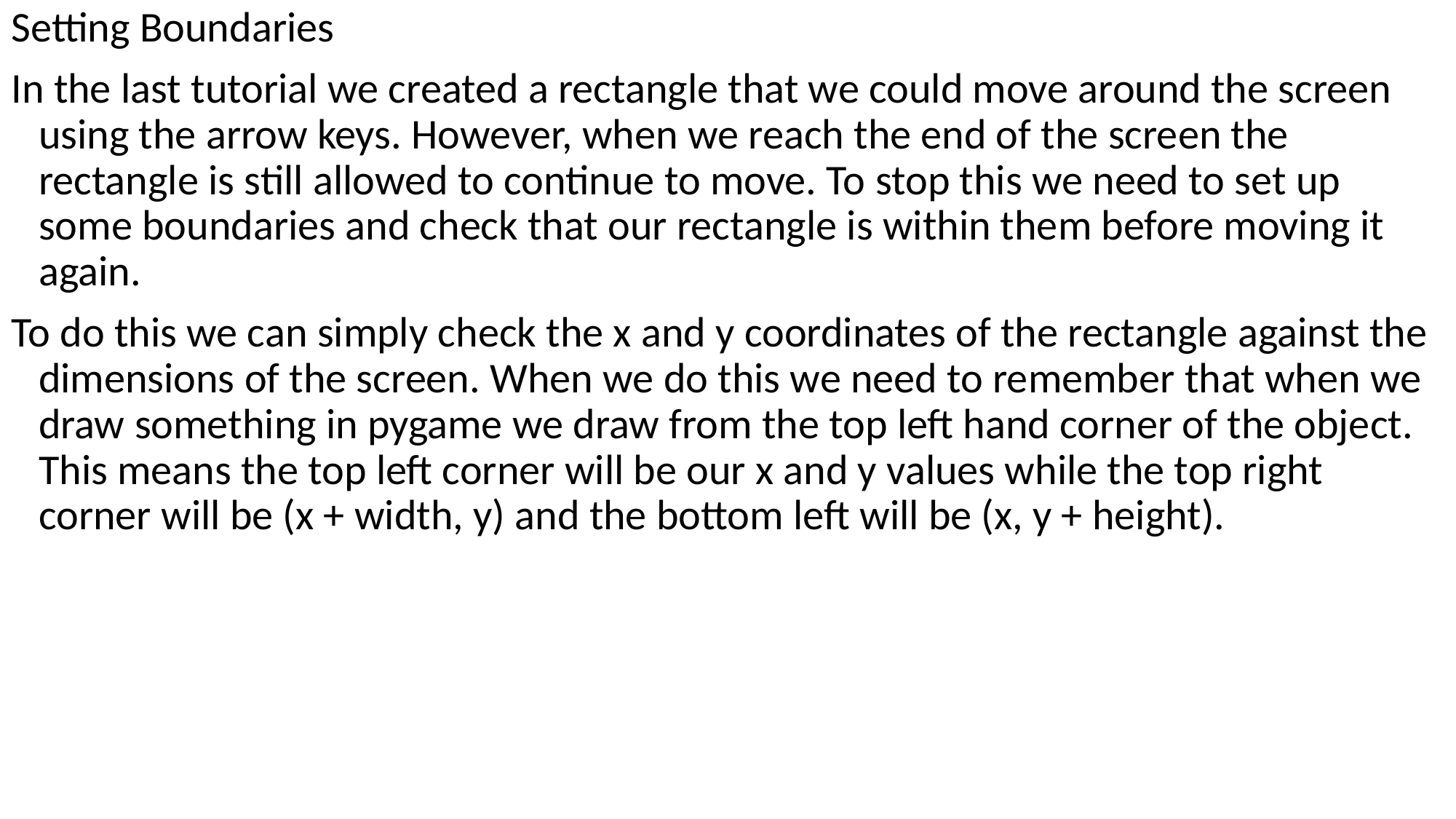

Setting Boundaries
In the last tutorial we created a rectangle that we could move around the screen using the arrow keys. However, when we reach the end of the screen the rectangle is still allowed to continue to move. To stop this we need to set up some boundaries and check that our rectangle is within them before moving it again.
To do this we can simply check the x and y coordinates of the rectangle against the dimensions of the screen. When we do this we need to remember that when we draw something in pygame we draw from the top left hand corner of the object. This means the top left corner will be our x and y values while the top right corner will be (x + width, y) and the bottom left will be (x, y + height).